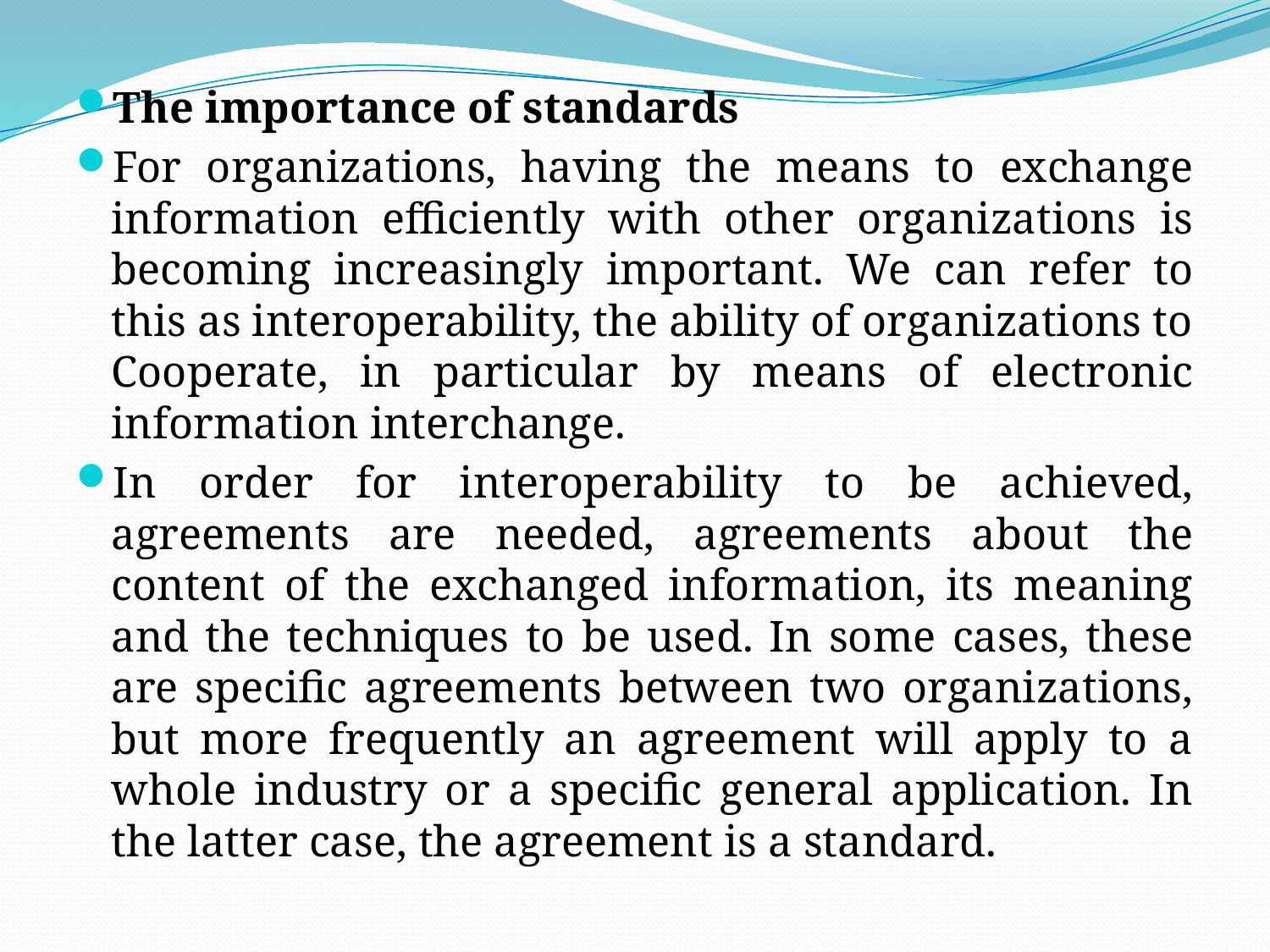

The importance of standards
For organizations, having the means to exchange information efficiently with other organizations is becoming increasingly important. We can refer to this as interoperability, the ability of organizations to Cooperate, in particular by means of electronic information interchange.
In order for interoperability to be achieved, agreements are needed, agreements about the content of the exchanged information, its meaning and the techniques to be used. In some cases, these are specific agreements between two organizations, but more frequently an agreement will apply to a whole industry or a specific general application. In the latter case, the agreement is a standard.